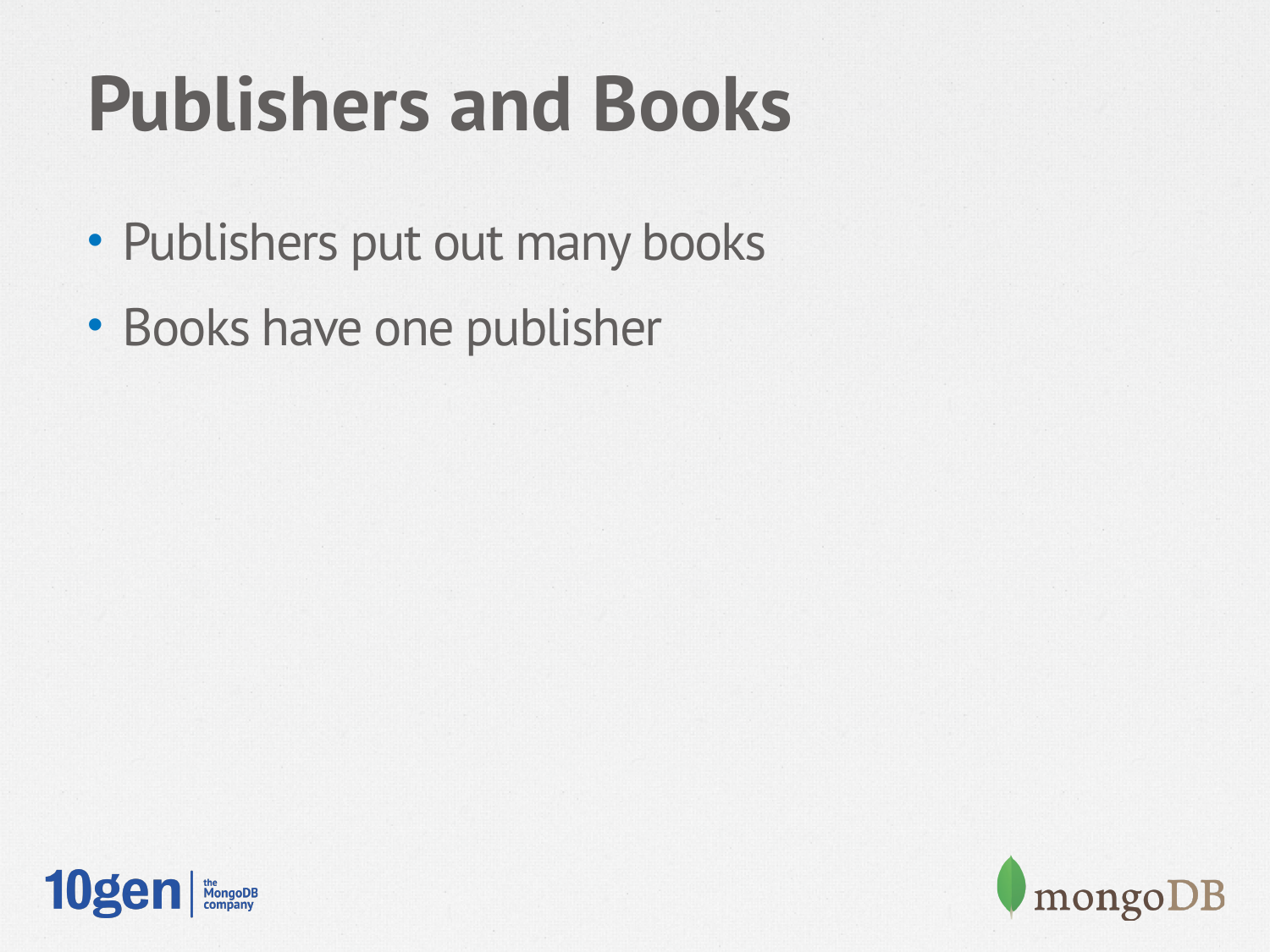

# Publishers and Books
Publishers put out many books
Books have one publisher